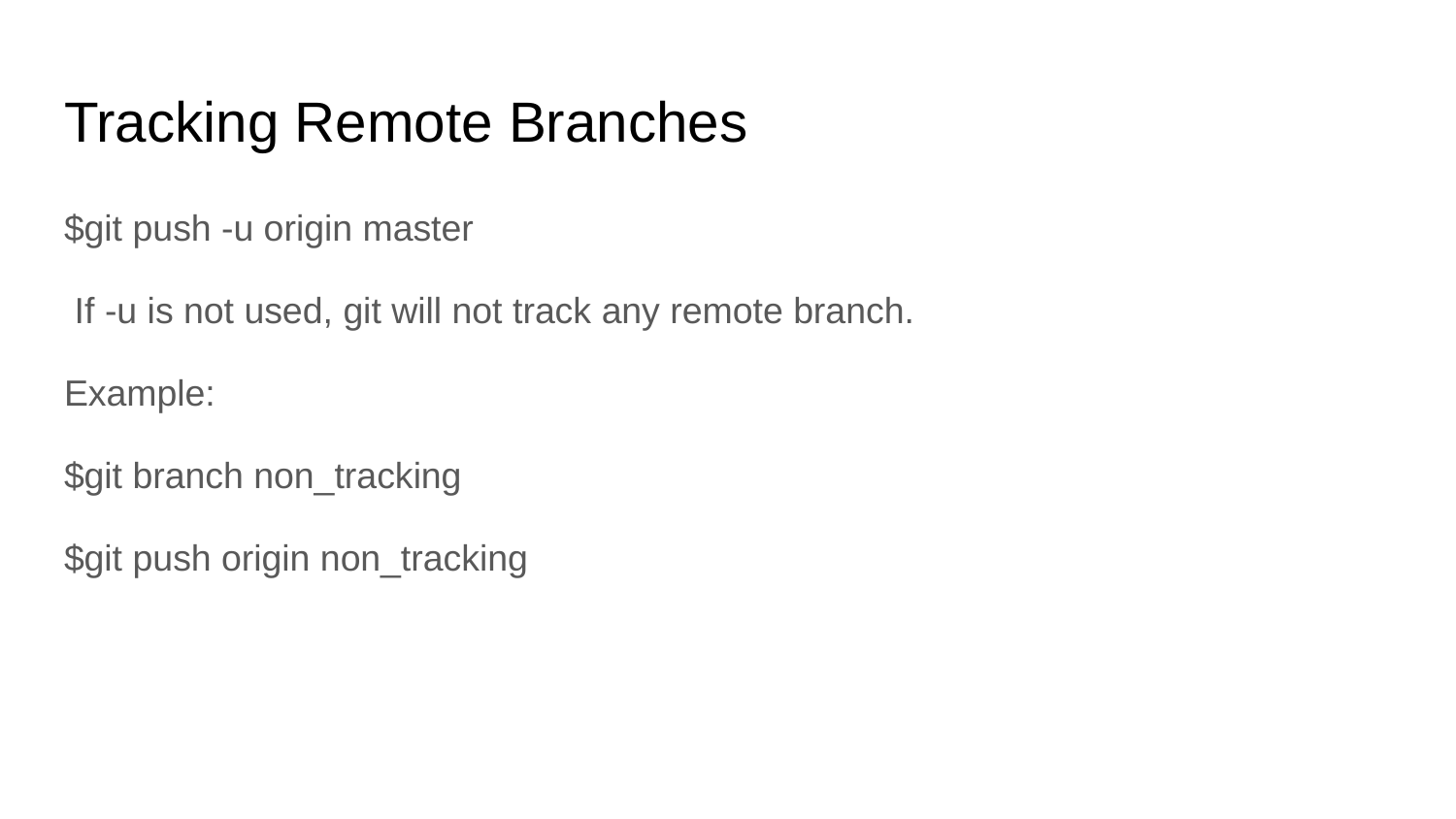

# Tracking Remote Branches
$git push -u origin master
 If -u is not used, git will not track any remote branch.
Example:
$git branch non_tracking
$git push origin non_tracking